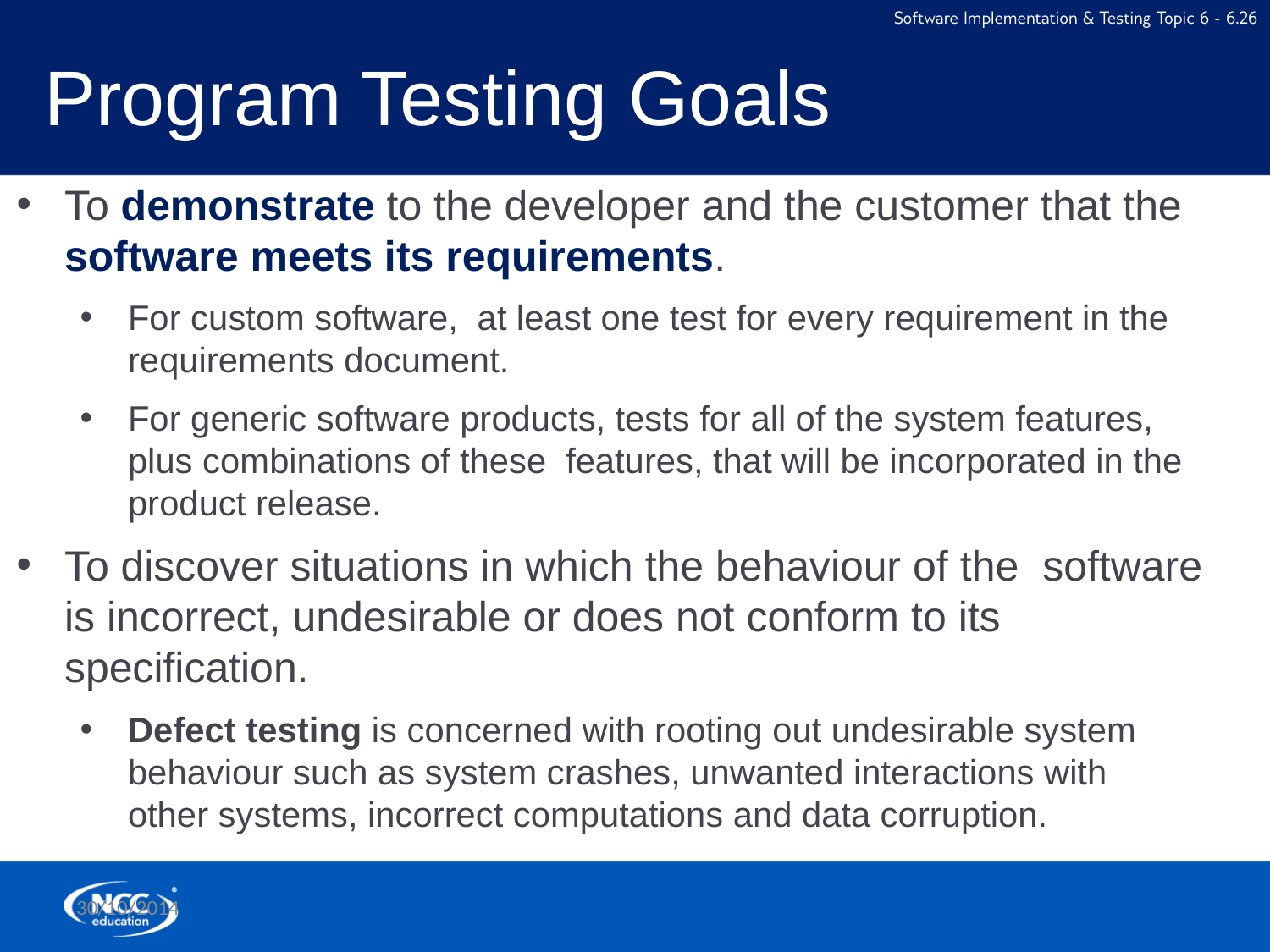

# Program Testing Goals
To demonstrate to the developer and the customer that the software meets its requirements.
For custom software,  at least one test for every requirement in the requirements document.
For generic software products, tests for all of the system features, plus combinations of these  features, that will be incorporated in the product release.
To discover situations in which the behaviour of the  software is incorrect, undesirable or does not conform to its specification.
Defect testing is concerned with rooting out undesirable system  behaviour such as system crashes, unwanted interactions with  other systems, incorrect computations and data corruption.
30/10/2014